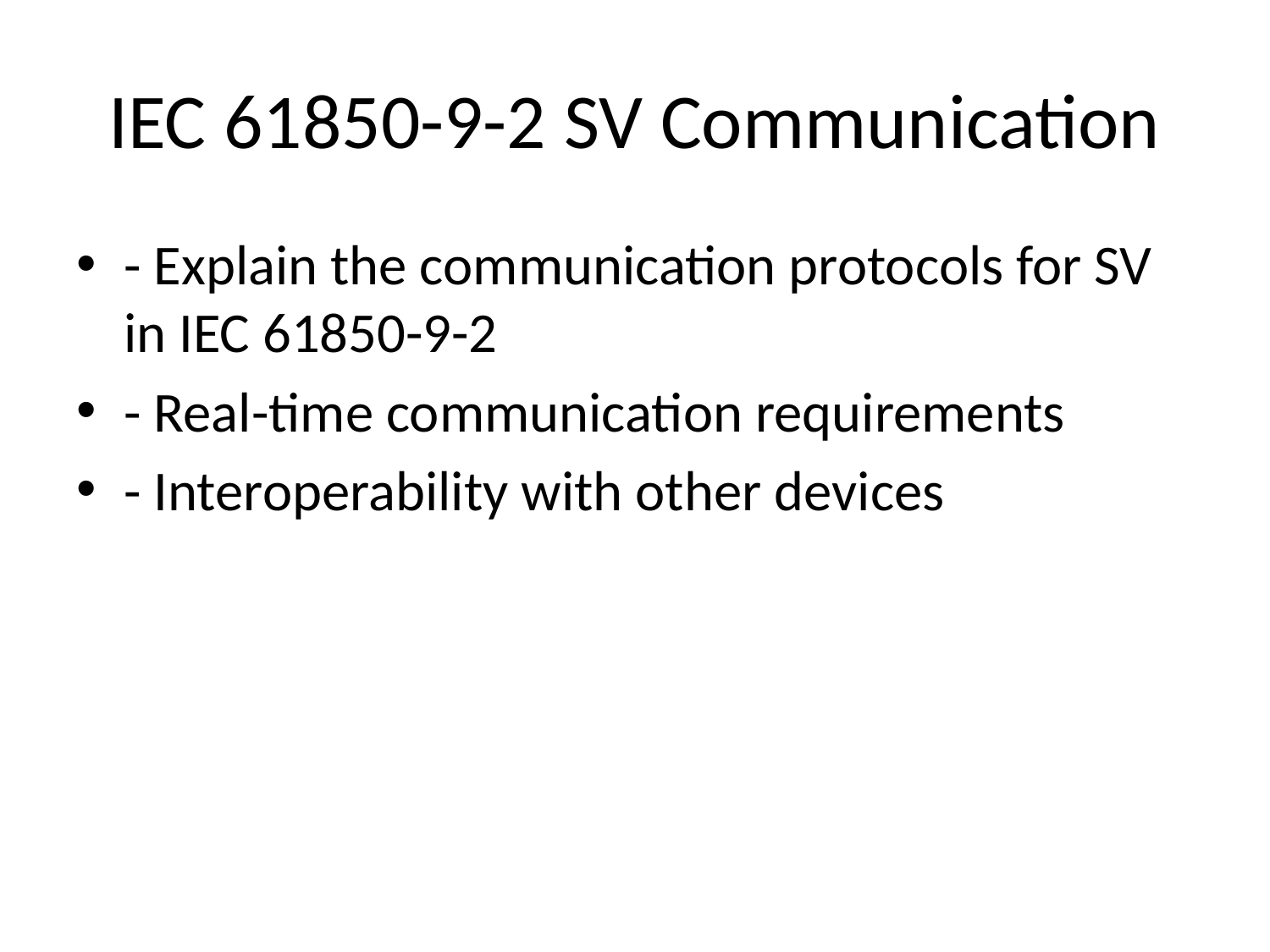

# IEC 61850-9-2 SV Communication
- Explain the communication protocols for SV in IEC 61850-9-2
- Real-time communication requirements
- Interoperability with other devices